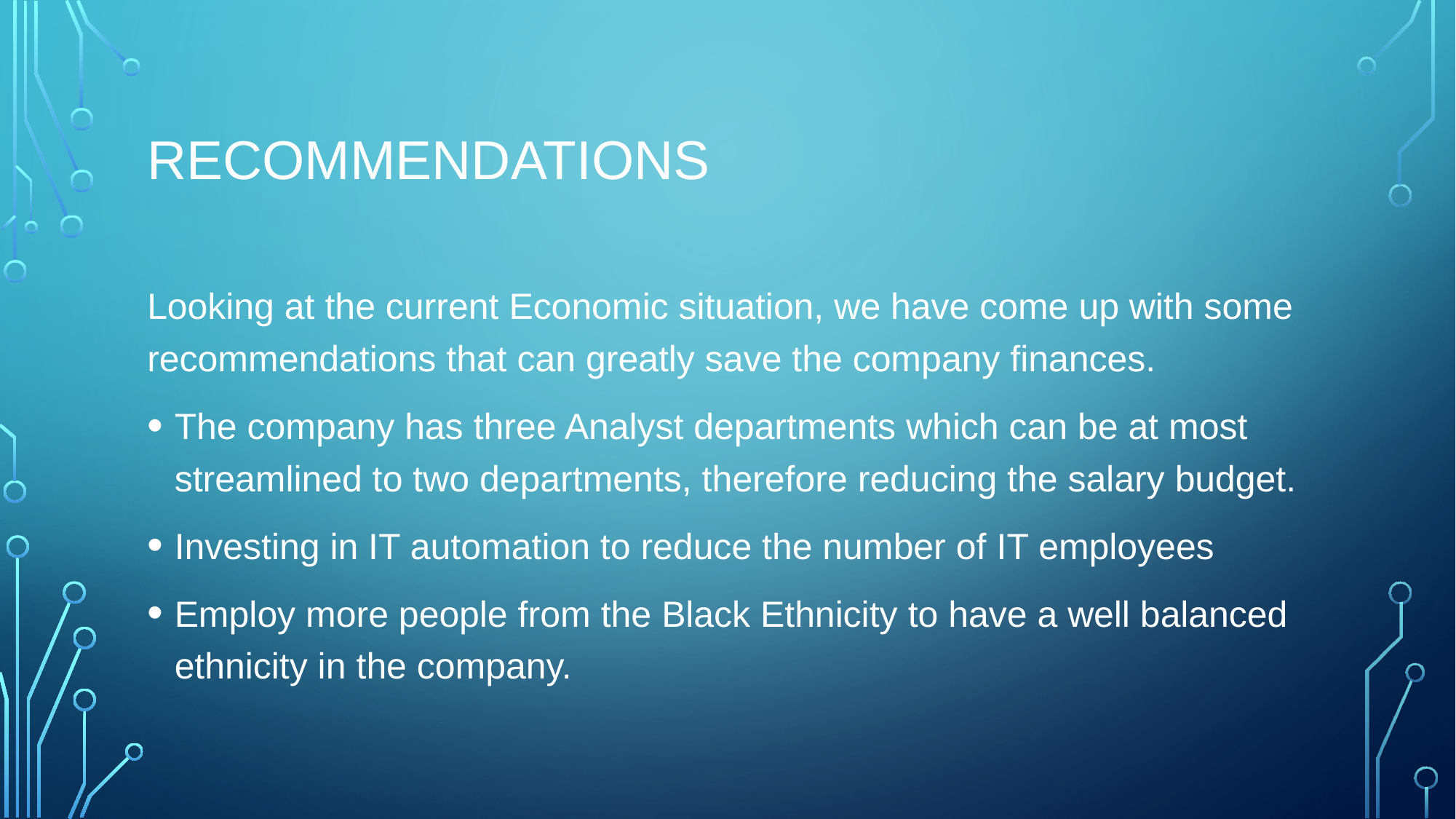

# Recommendations
Looking at the current Economic situation, we have come up with some recommendations that can greatly save the company finances.
The company has three Analyst departments which can be at most streamlined to two departments, therefore reducing the salary budget.
Investing in IT automation to reduce the number of IT employees
Employ more people from the Black Ethnicity to have a well balanced ethnicity in the company.